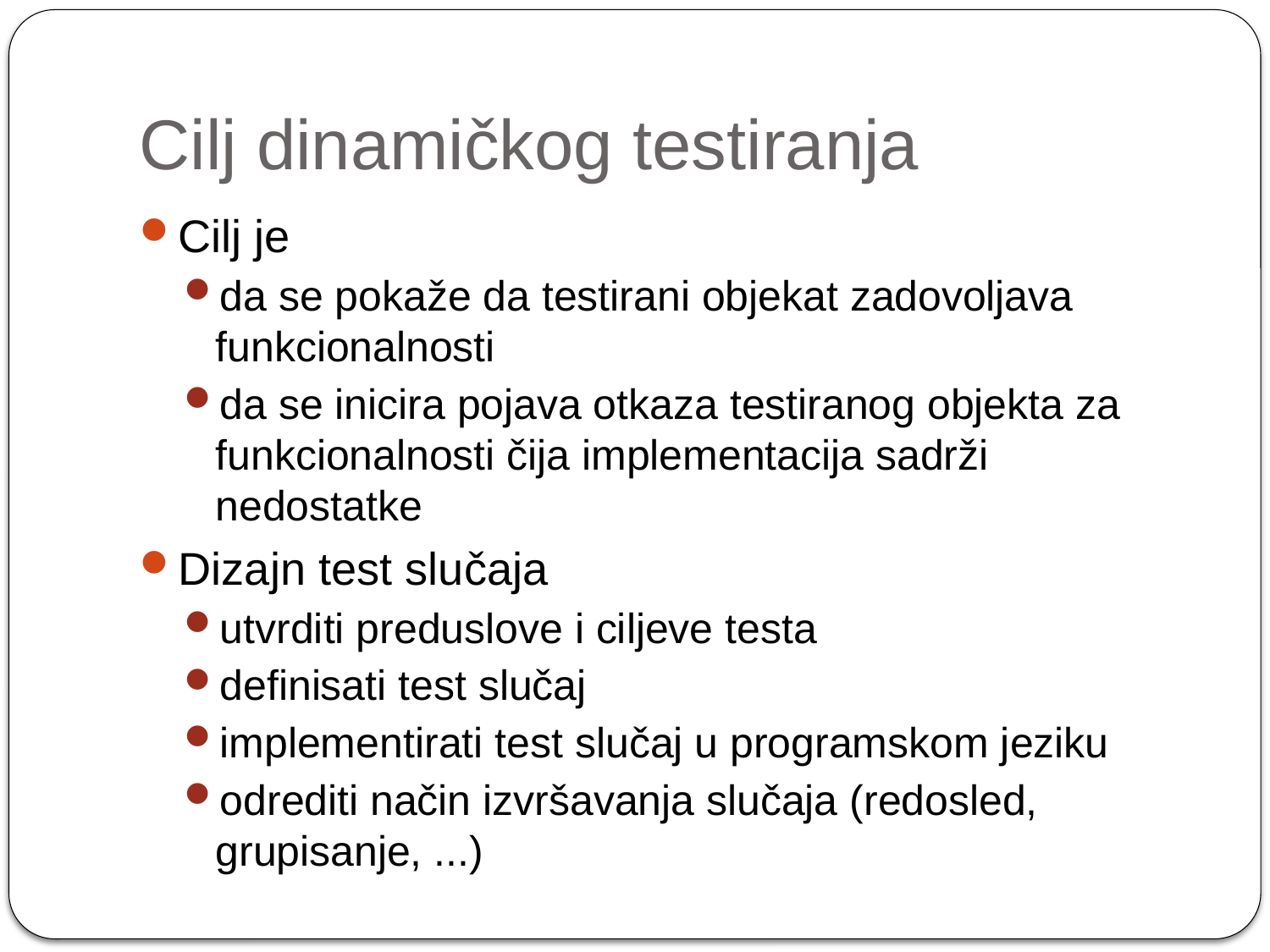

# Cilj dinamičkog testiranja
Cilj je
da se pokaže da testirani objekat zadovoljava funkcionalnosti
da se inicira pojava otkaza testiranog objekta za funkcionalnosti čija implementacija sadrži nedostatke
Dizajn test slučaja
utvrditi preduslove i ciljeve testa
definisati test slučaj
implementirati test slučaj u programskom jeziku
odrediti način izvršavanja slučaja (redosled, grupisanje, ...)